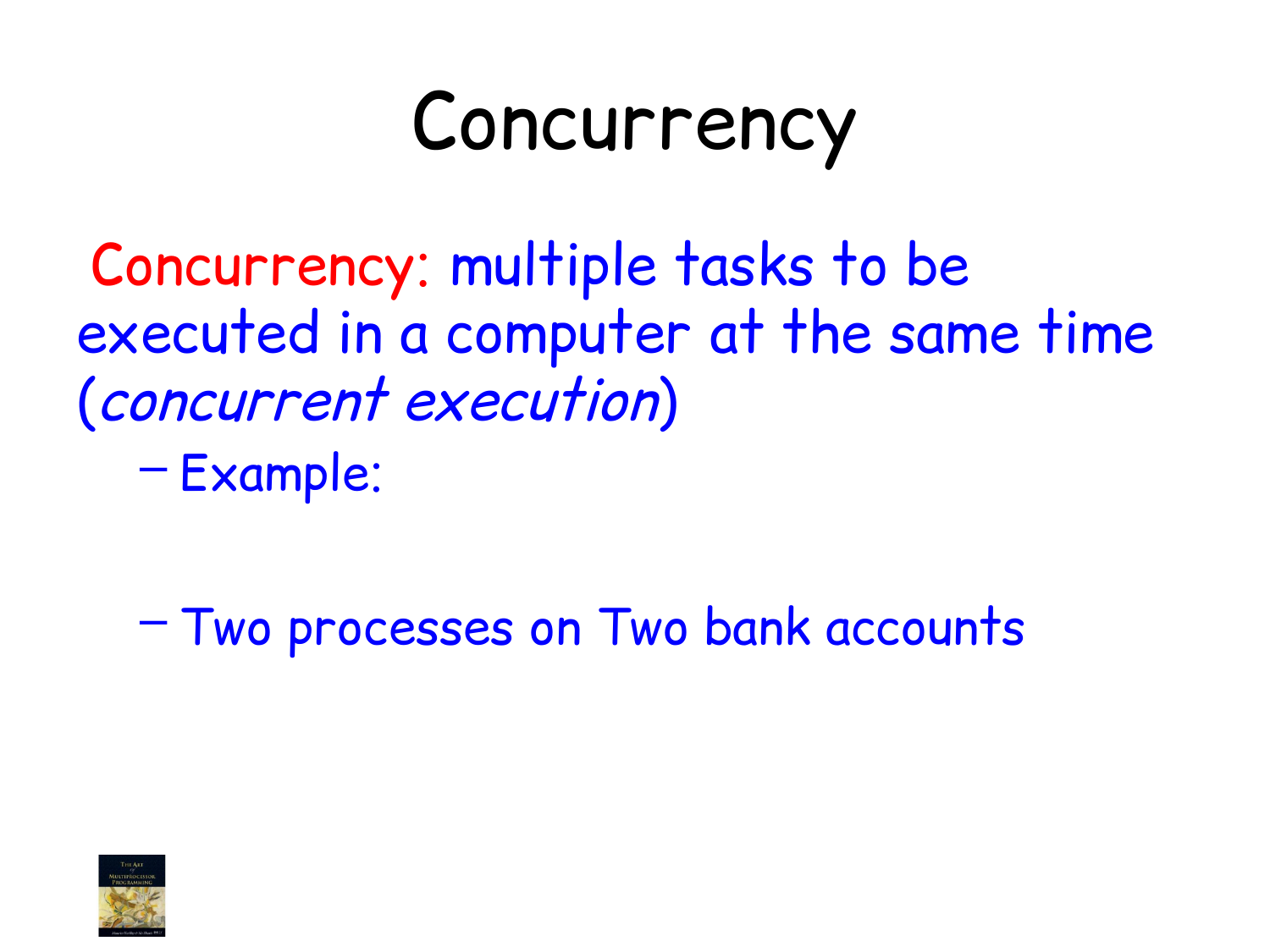

# Concurrency
 Concurrency: multiple tasks to be executed in a computer at the same time (concurrent execution)
Example:

Two processes on Two bank accounts